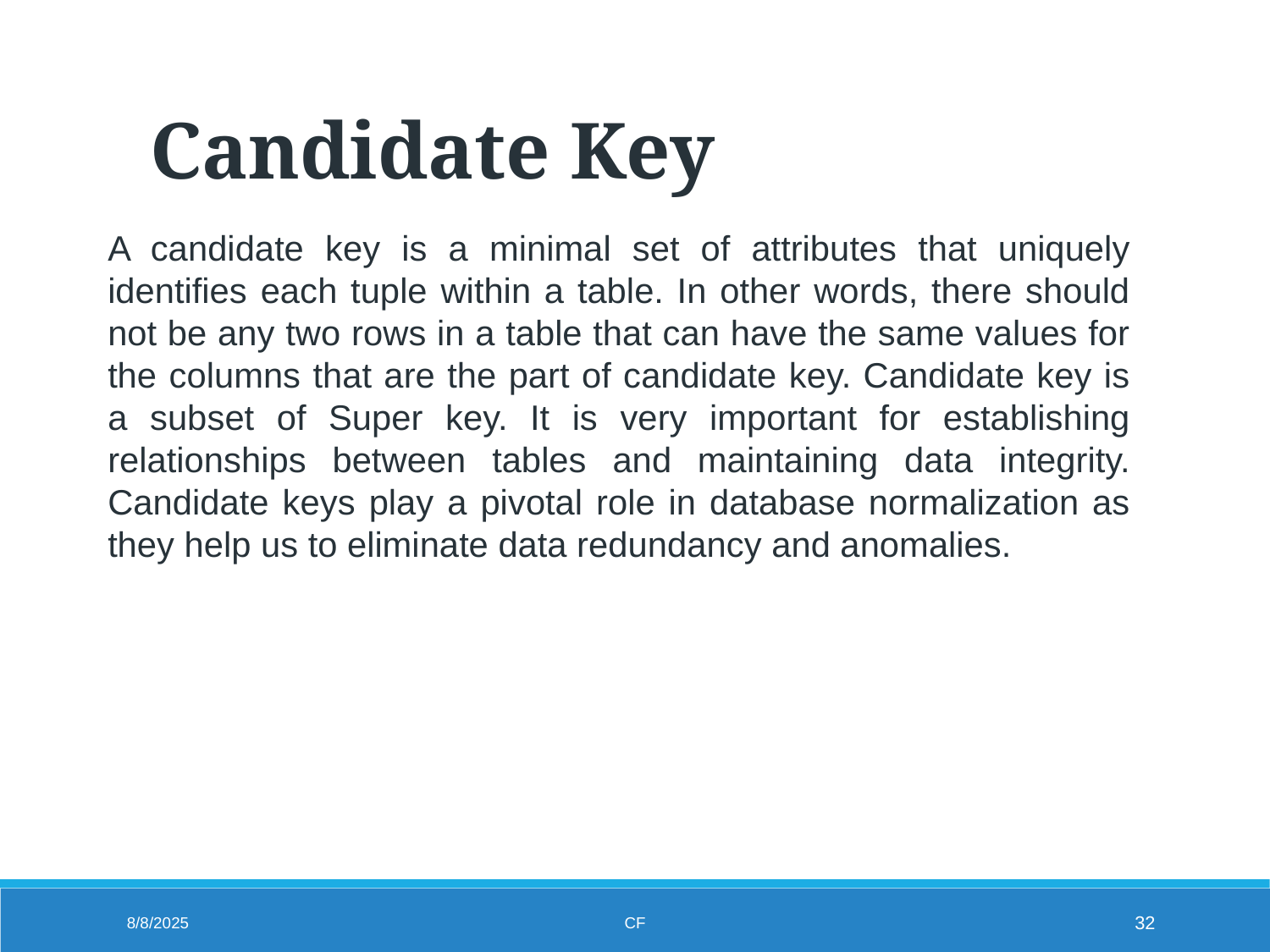

Candidate Key
A candidate key is a minimal set of attributes that uniquely identifies each tuple within a table. In other words, there should not be any two rows in a table that can have the same values for the columns that are the part of candidate key. Candidate key is a subset of Super key. It is very important for establishing relationships between tables and maintaining data integrity. Candidate keys play a pivotal role in database normalization as they help us to eliminate data redundancy and anomalies.
8/8/2025
CF
32